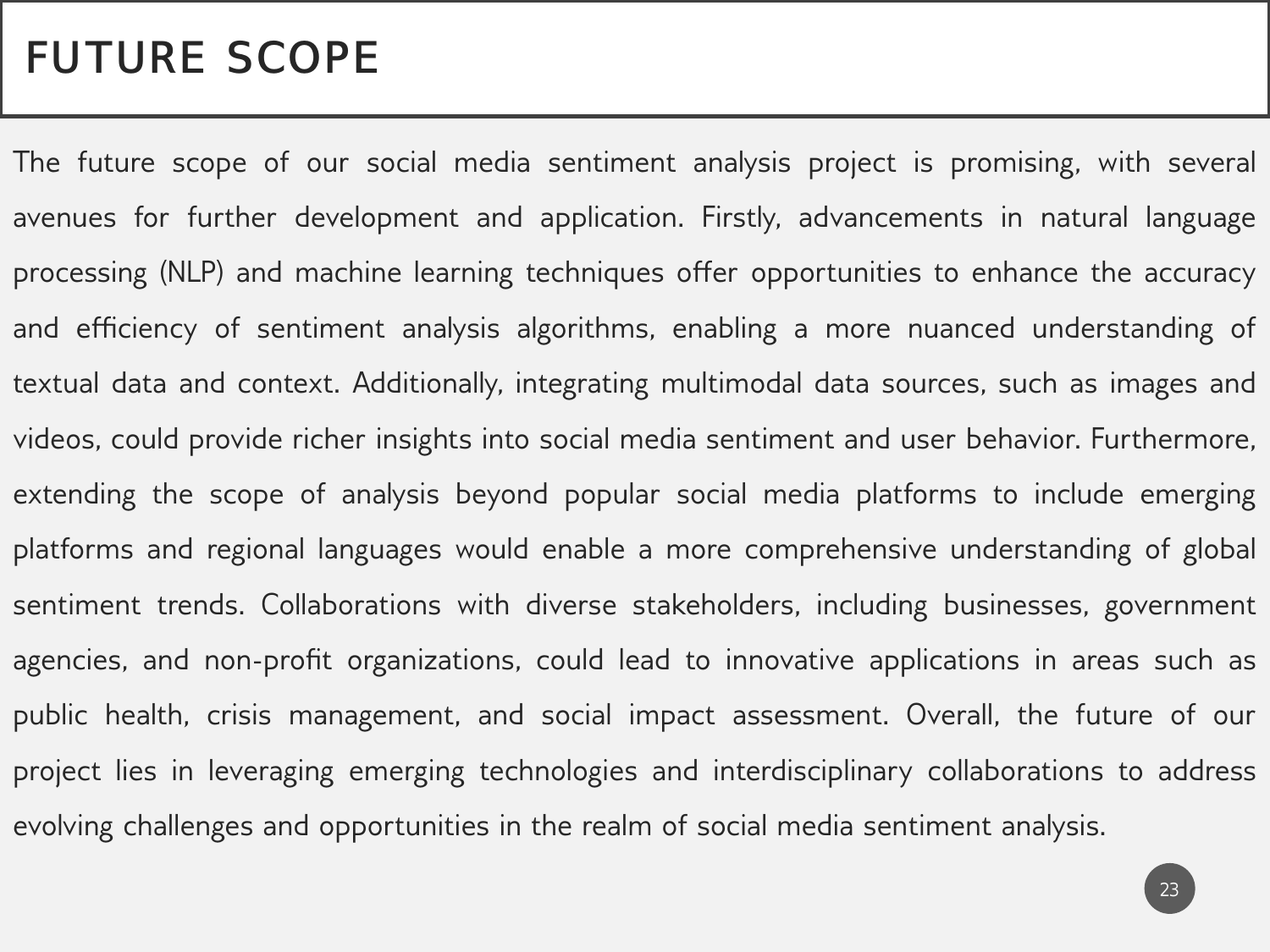

Future Scope
The future scope of our social media sentiment analysis project is promising, with several avenues for further development and application. Firstly, advancements in natural language processing (NLP) and machine learning techniques offer opportunities to enhance the accuracy and efficiency of sentiment analysis algorithms, enabling a more nuanced understanding of textual data and context. Additionally, integrating multimodal data sources, such as images and videos, could provide richer insights into social media sentiment and user behavior. Furthermore, extending the scope of analysis beyond popular social media platforms to include emerging platforms and regional languages would enable a more comprehensive understanding of global sentiment trends. Collaborations with diverse stakeholders, including businesses, government agencies, and non-profit organizations, could lead to innovative applications in areas such as public health, crisis management, and social impact assessment. Overall, the future of our project lies in leveraging emerging technologies and interdisciplinary collaborations to address evolving challenges and opportunities in the realm of social media sentiment analysis.
23